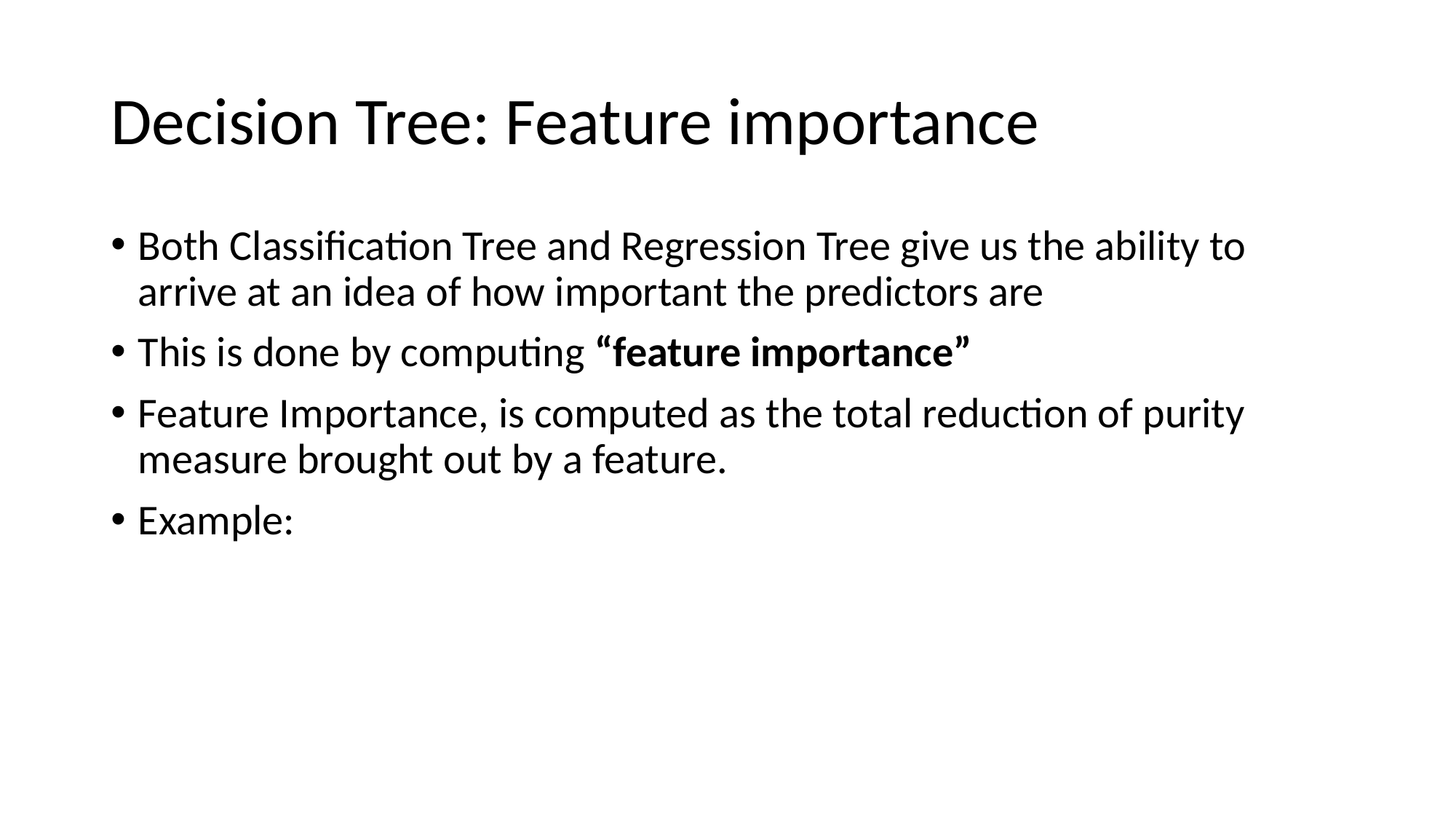

# Decision Tree: Feature importance
Both Classification Tree and Regression Tree give us the ability to arrive at an idea of how important the predictors are
This is done by computing “feature importance”
Feature Importance, is computed as the total reduction of purity measure brought out by a feature.
Example: